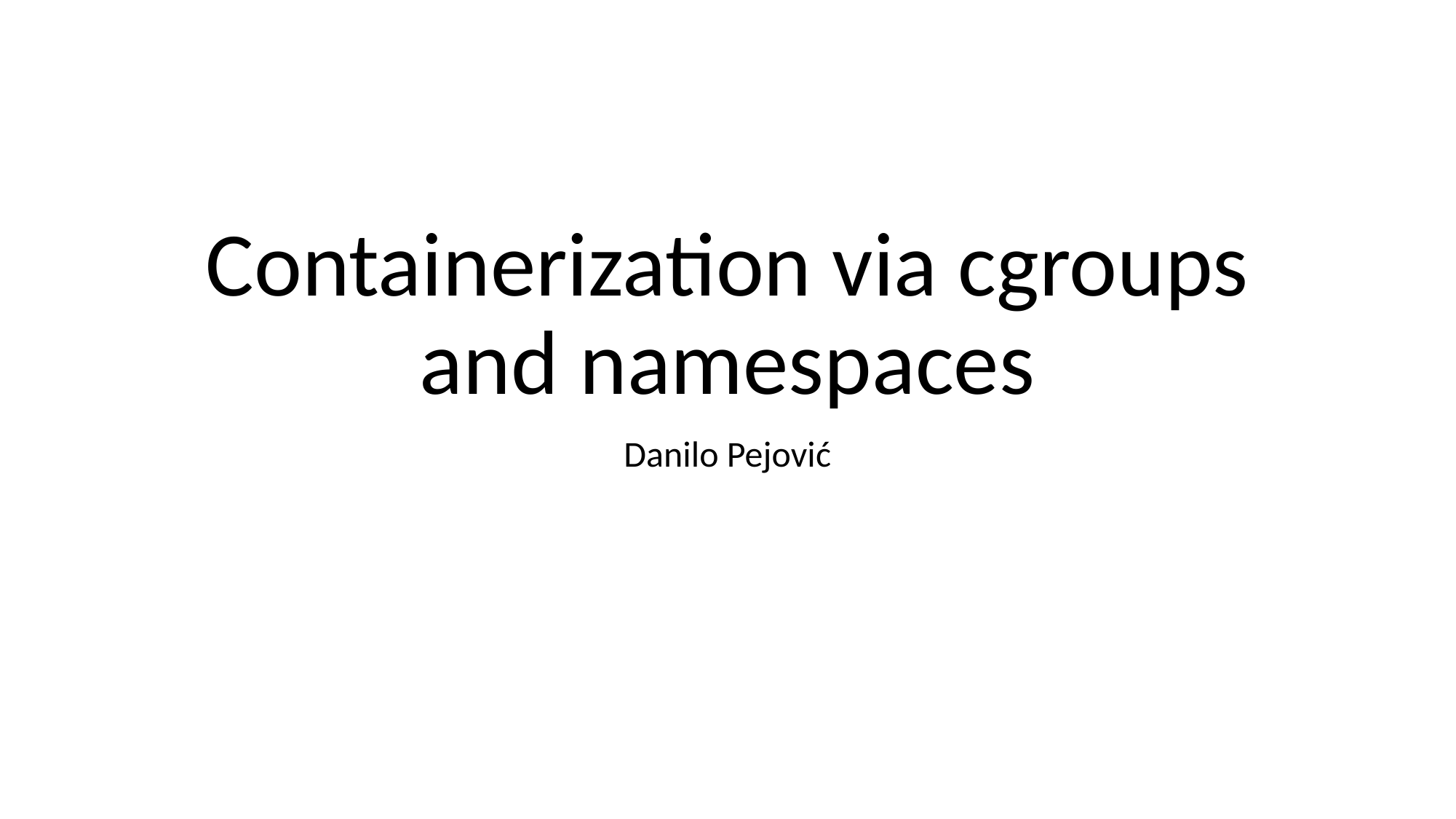

# Containerization via cgroups and namespaces
Danilo Pejović